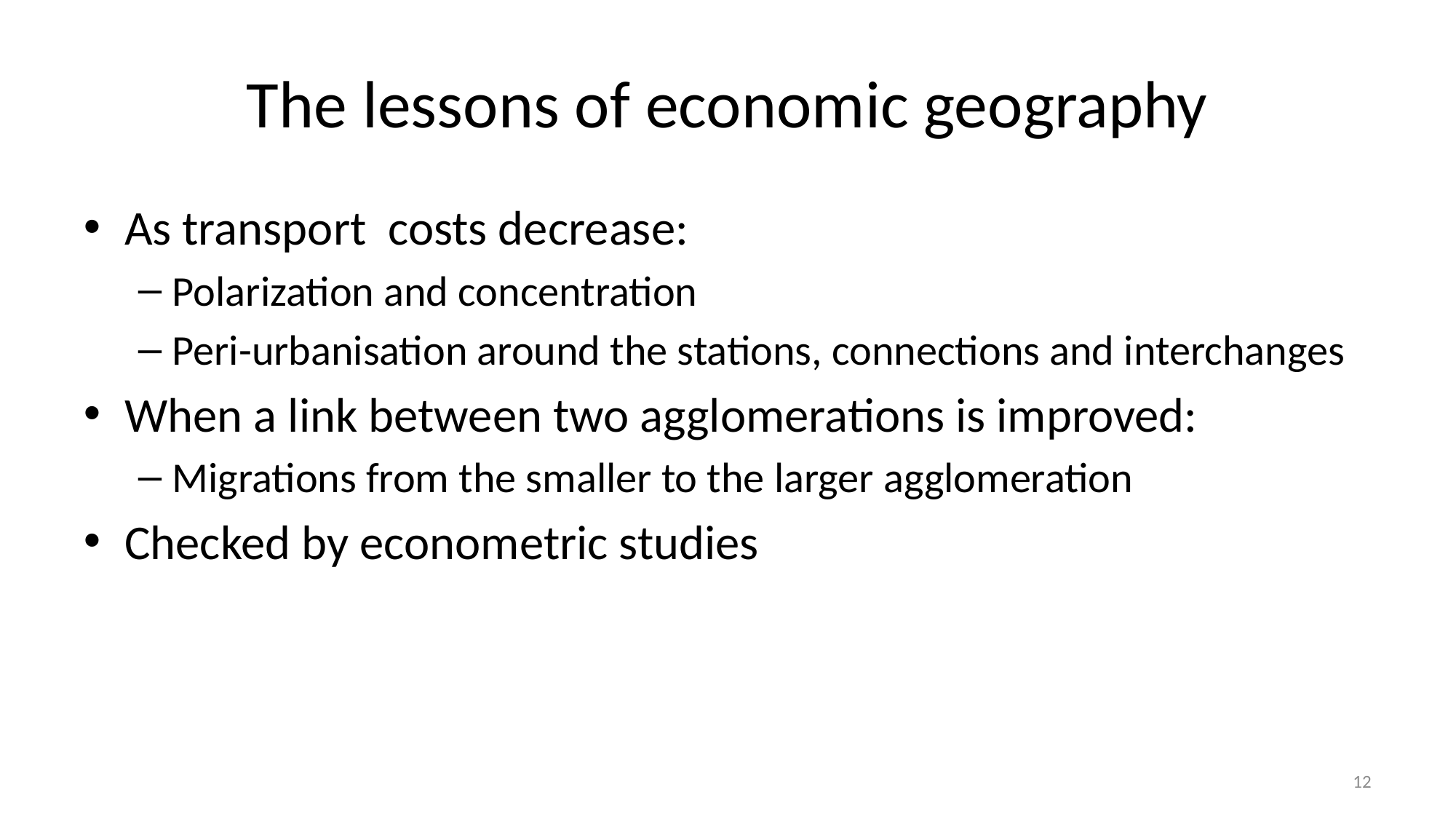

# The lessons of economic geography
As transport  costs decrease:
Polarization and concentration
Peri-urbanisation around the stations, connections and interchanges
When a link between two agglomerations is improved:
Migrations from the smaller to the larger agglomeration
Checked by econometric studies
12